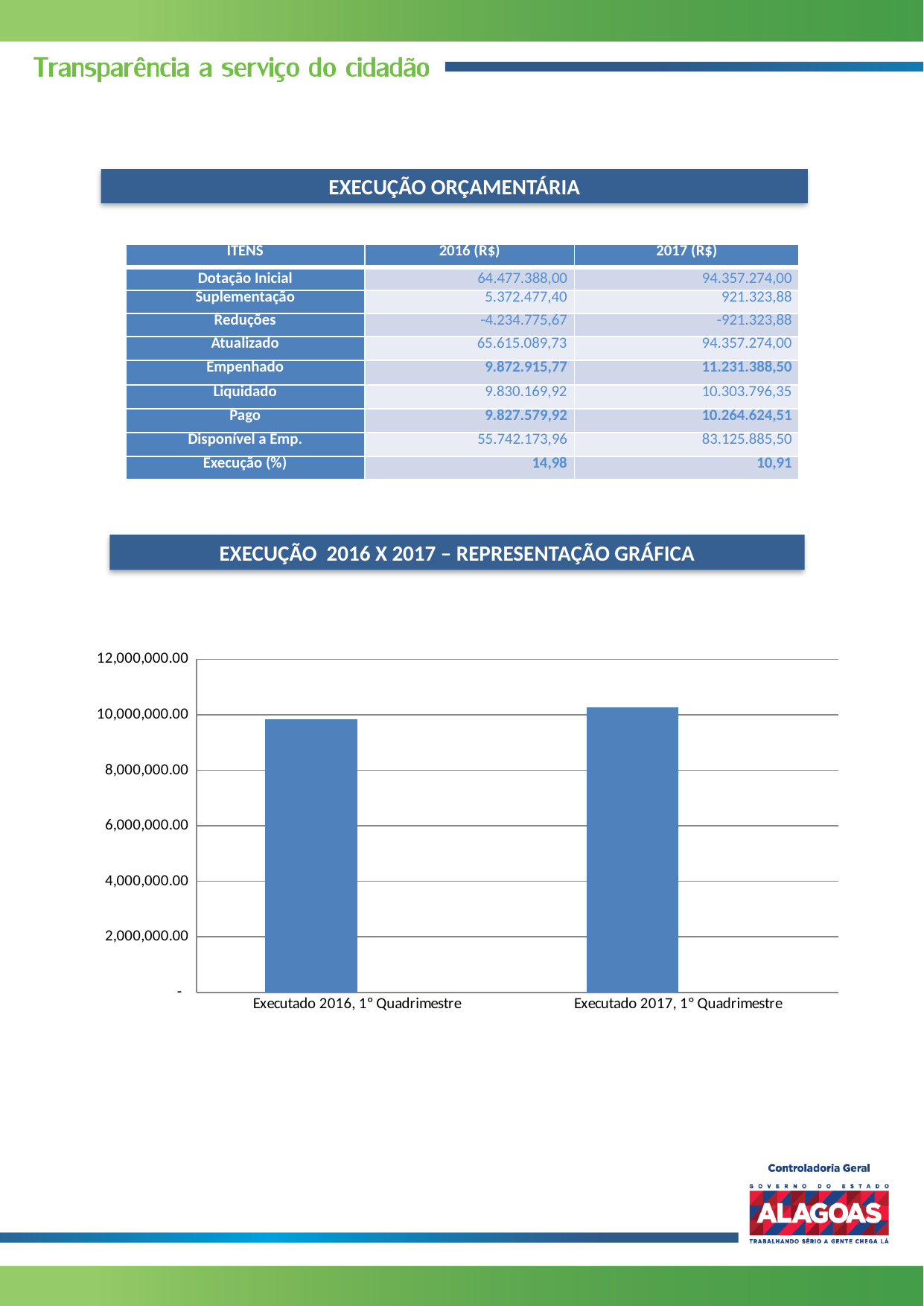

EXECUÇÃO ORÇAMENTÁRIA
| ITENS | 2016 (R$) | 2017 (R$) |
| --- | --- | --- |
| Dotação Inicial | 64.477.388,00 | 94.357.274,00 |
| Suplementação | 5.372.477,40 | 921.323,88 |
| Reduções | -4.234.775,67 | -921.323,88 |
| Atualizado | 65.615.089,73 | 94.357.274,00 |
| Empenhado | 9.872.915,77 | 11.231.388,50 |
| Liquidado | 9.830.169,92 | 10.303.796,35 |
| Pago | 9.827.579,92 | 10.264.624,51 |
| Disponível a Emp. | 55.742.173,96 | 83.125.885,50 |
| Execução (%) | 14,98 | 10,91 |
EXECUÇÃO  2016 X 2017 – REPRESENTAÇÃO GRÁFICA

### Chart

| Category | R$ | VARIAÇÃO |
|---|---|---|
| Executado 2016, 1º Quadrimestre | 9827579.919999998 | 0.0 |
| Executado 2017, 1º Quadrimestre | 10264624.51 | 4.447123234384237 |